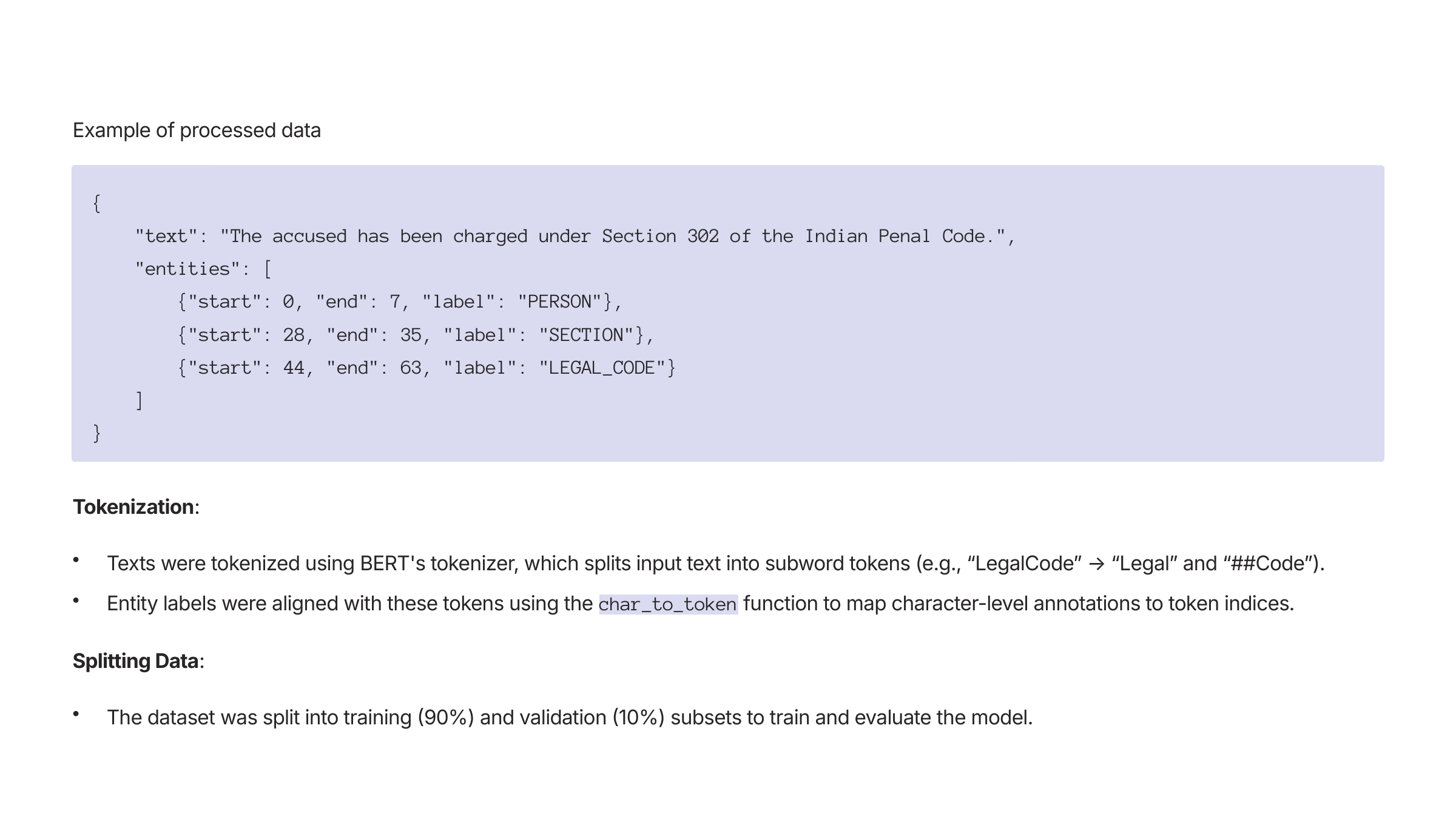

Example of processed data

{
    "text": "The accused has been charged under Section 302 of the Indian Penal Code.",
    "entities": [
        {"start": 0, "end": 7, "label": "PERSON"},
        {"start": 28, "end": 35, "label": "SECTION"},
        {"start": 44, "end": 63, "label": "LEGAL_CODE"}
    ]
}
Tokenization:
Texts were tokenized using BERT's tokenizer, which splits input text into subword tokens (e.g., “LegalCode” → “Legal” and “##Code”).
Entity labels were aligned with these tokens using the char_to_token function to map character-level annotations to token indices.
Splitting Data:
The dataset was split into training (90%) and validation (10%) subsets to train and evaluate the model.